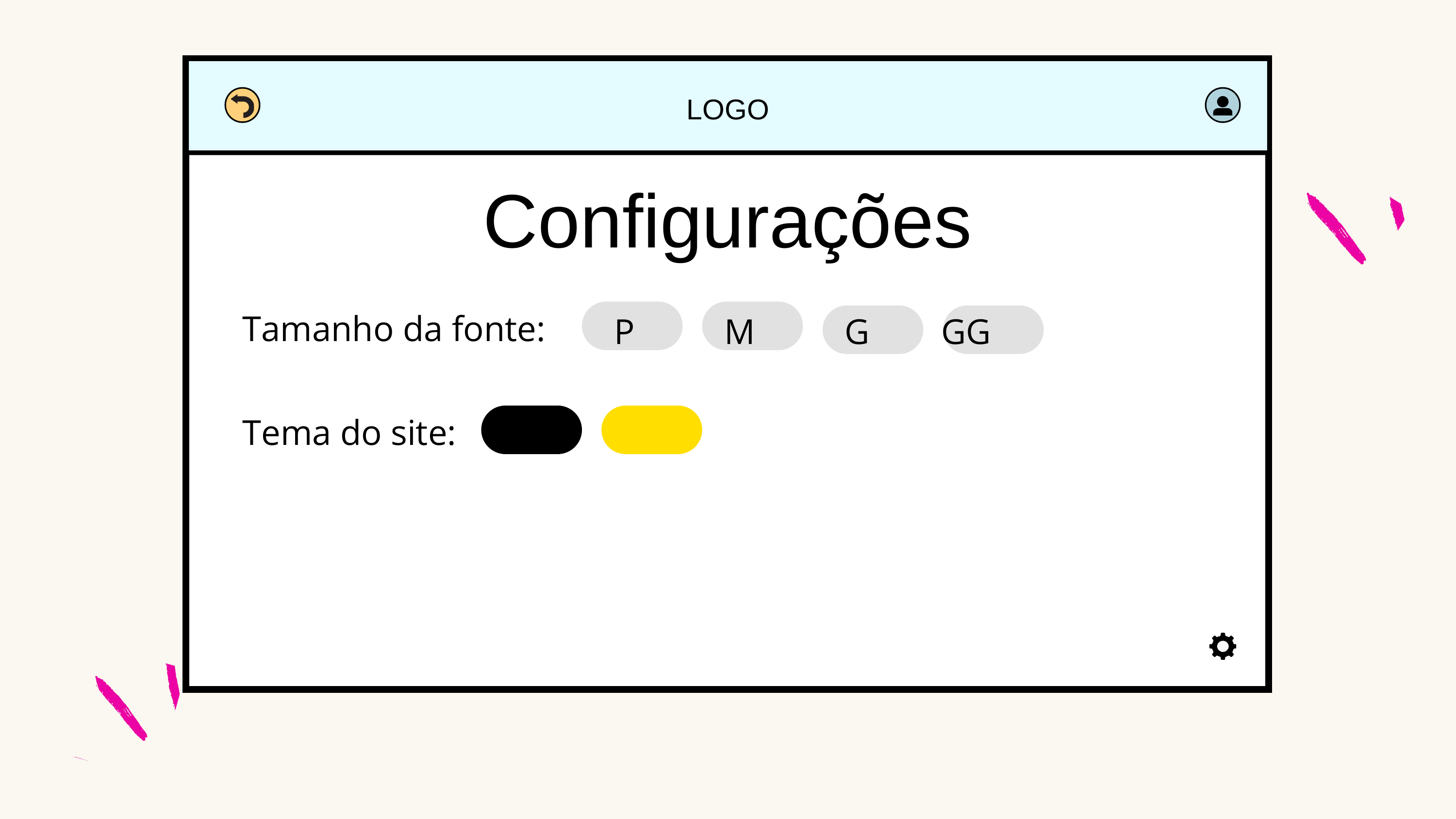

LOGO

Configurações

Tamanho da fonte:

 P          M          G        GG

Tema do site: